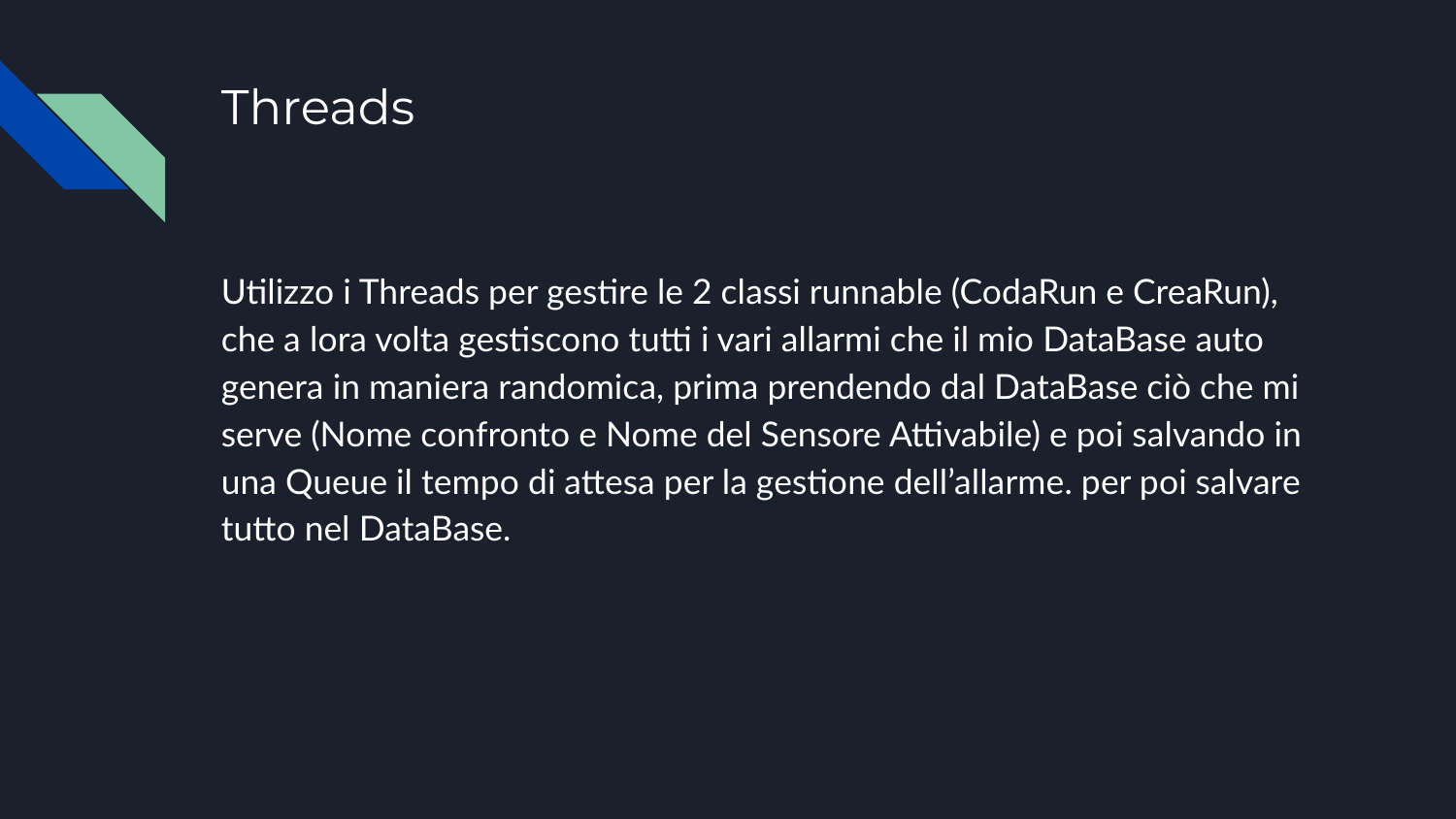

# Threads
Utilizzo i Threads per gestire le 2 classi runnable (CodaRun e CreaRun), che a lora volta gestiscono tutti i vari allarmi che il mio DataBase auto genera in maniera randomica, prima prendendo dal DataBase ciò che mi serve (Nome confronto e Nome del Sensore Attivabile) e poi salvando in una Queue il tempo di attesa per la gestione dell’allarme. per poi salvare tutto nel DataBase.